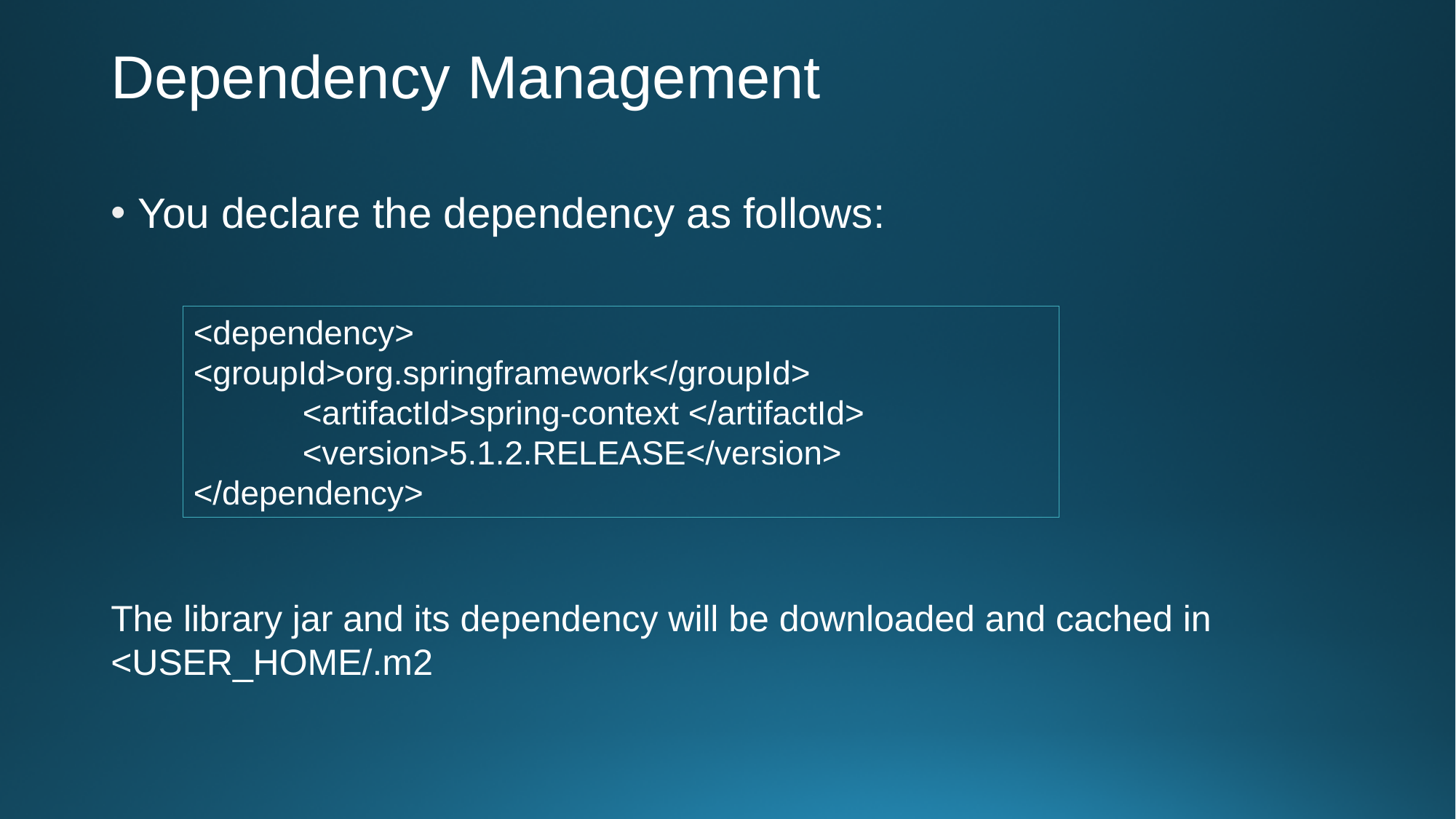

# Dependency Management
You declare the dependency as follows:
<dependency>			<groupId>org.springframework</groupId>			<artifactId>spring-context </artifactId>
	<version>5.1.2.RELEASE</version>
</dependency>
The library jar and its dependency will be downloaded and cached in <USER_HOME/.m2